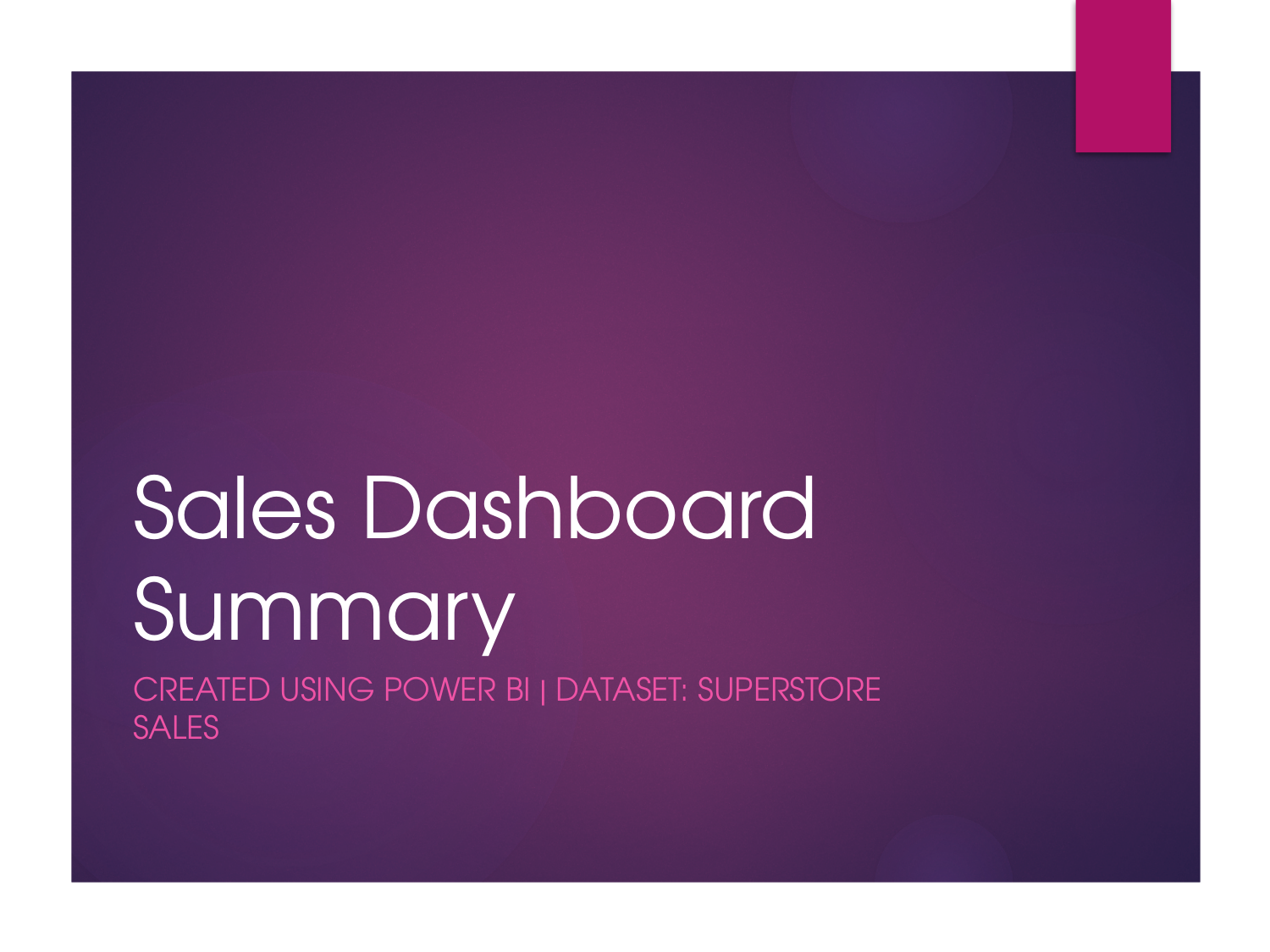

# Sales Dashboard Summary
Created using Power BI | Dataset: Superstore Sales